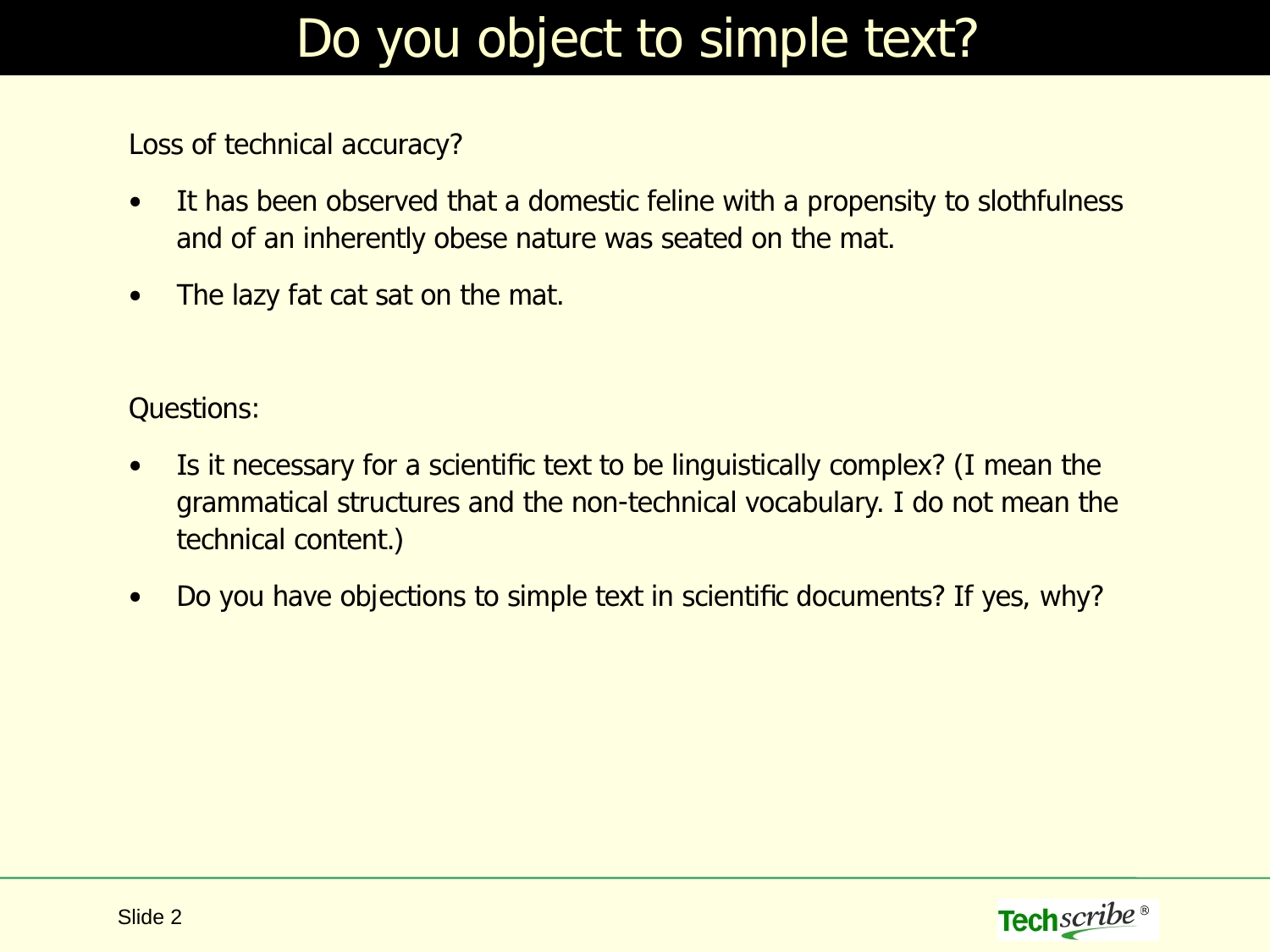

# Do you object to simple text?
Loss of technical accuracy?
•	It has been observed that a domestic feline with a propensity to slothfulness and of an inherently obese nature was seated on the mat.
•	The lazy fat cat sat on the mat.

Questions:
•	Is it necessary for a scientific text to be linguistically complex? (I mean the grammatical structures and the non-technical vocabulary. I do not mean the technical content.)
•	Do you have objections to simple text in scientific documents? If yes, why?